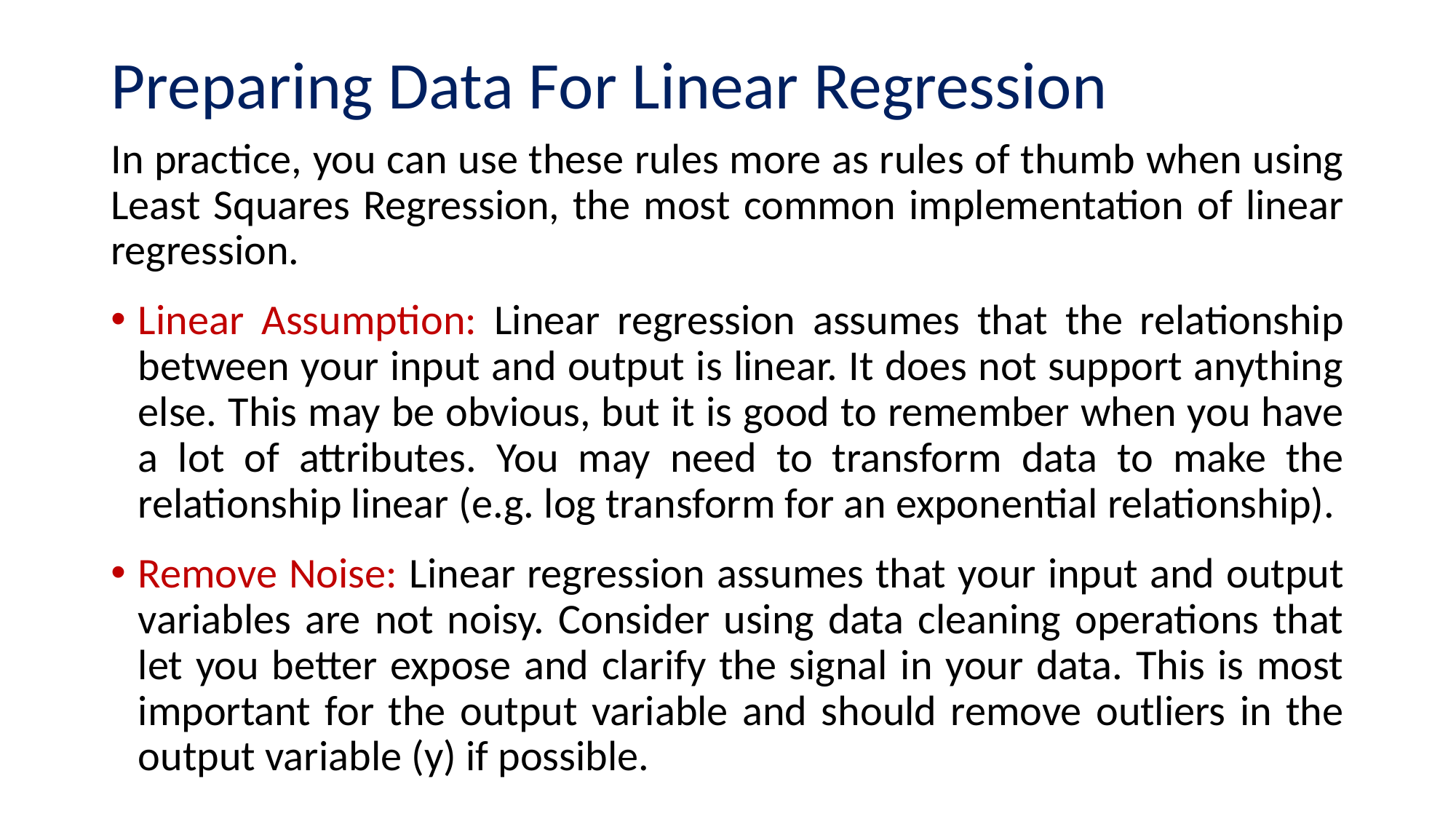

# Preparing Data For Linear Regression
In practice, you can use these rules more as rules of thumb when using Least Squares Regression, the most common implementation of linear regression.
Linear Assumption: Linear regression assumes that the relationship between your input and output is linear. It does not support anything else. This may be obvious, but it is good to remember when you have a lot of attributes. You may need to transform data to make the relationship linear (e.g. log transform for an exponential relationship).
Remove Noise: Linear regression assumes that your input and output variables are not noisy. Consider using data cleaning operations that let you better expose and clarify the signal in your data. This is most important for the output variable and should remove outliers in the output variable (y) if possible.